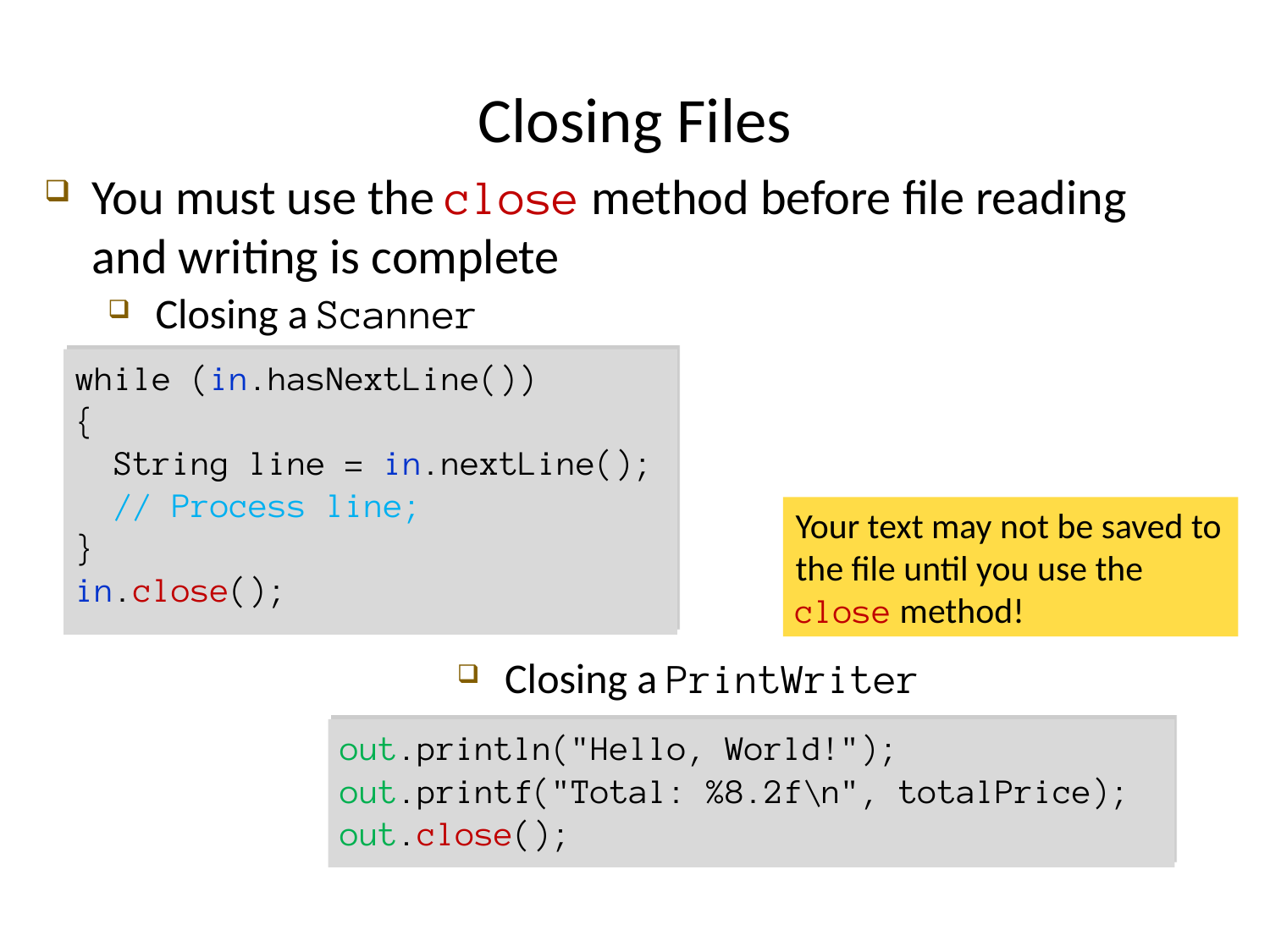

# Closing Files

You must use the close method before file reading and writing is complete
Closing a Scanner

while (in.hasNextLine())
{
  String line = in.nextLine();
  // Process line;
}
in.close();

Your text may not be saved to the file until you use the close method!
Closing a PrintWriter

out.println("Hello, World!");
out.printf("Total: %8.2f\n", totalPrice);
out.close();